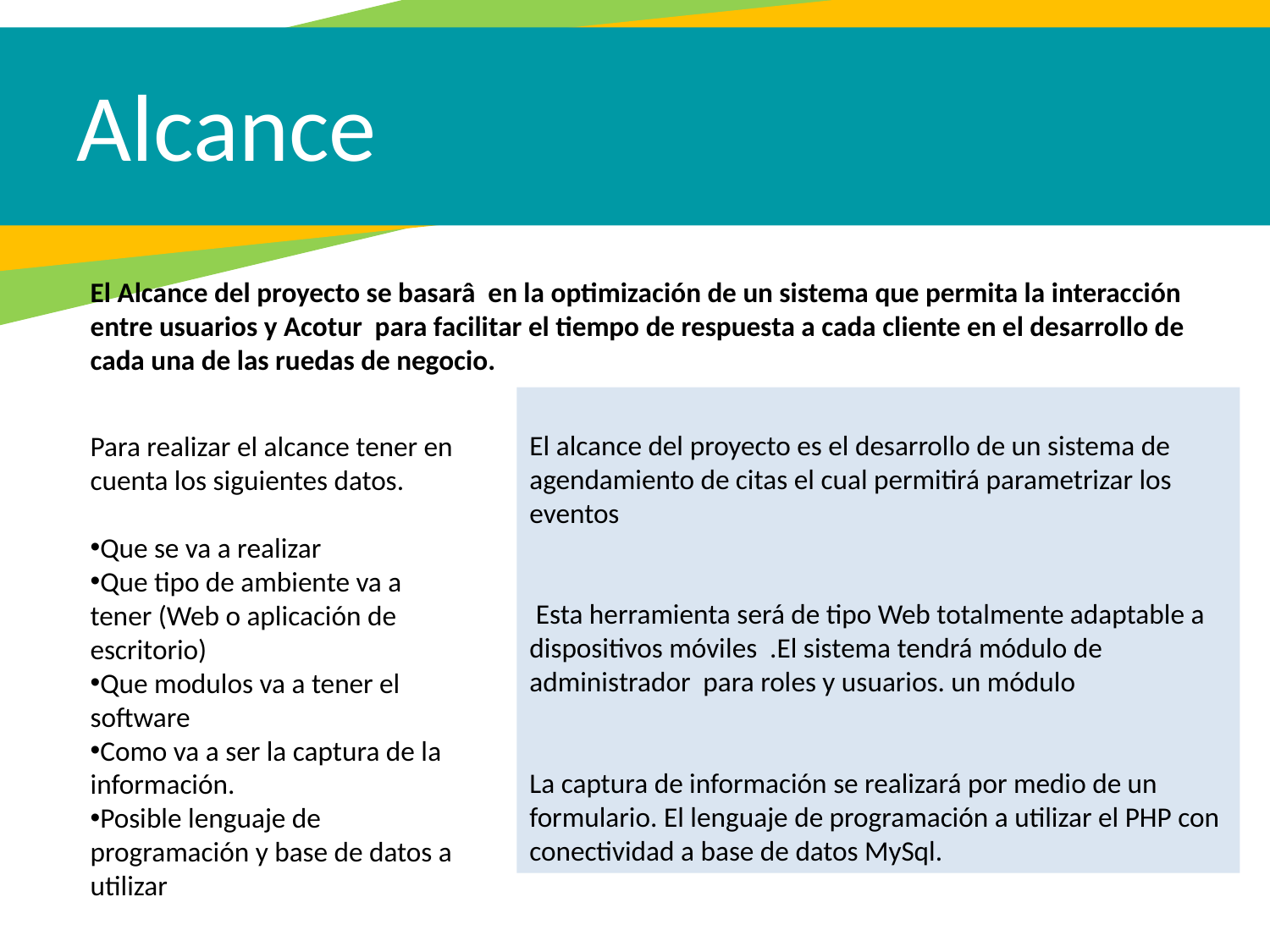

Alcance
El Alcance del proyecto se basarâ  en la optimización de un sistema que permita la interacción entre usuarios y Acotur  para facilitar el tiempo de respuesta a cada cliente en el desarrollo de cada una de las ruedas de negocio.

El alcance del proyecto es el desarrollo de un sistema de agendamiento de citas el cual permitirá parametrizar los eventos

 Esta herramienta será de tipo Web totalmente adaptable a dispositivos móviles  .El sistema tendrá módulo de administrador  para roles y usuarios. un módulo

La captura de información se realizará por medio de un formulario. El lenguaje de programación a utilizar el PHP con conectividad a base de datos MySql.
Para realizar el alcance tener en cuenta los siguientes datos.
Que se va a realizar
Que tipo de ambiente va a tener (Web o aplicación de escritorio)
Que modulos va a tener el software
Como va a ser la captura de la información.
Posible lenguaje de programación y base de datos a utilizar